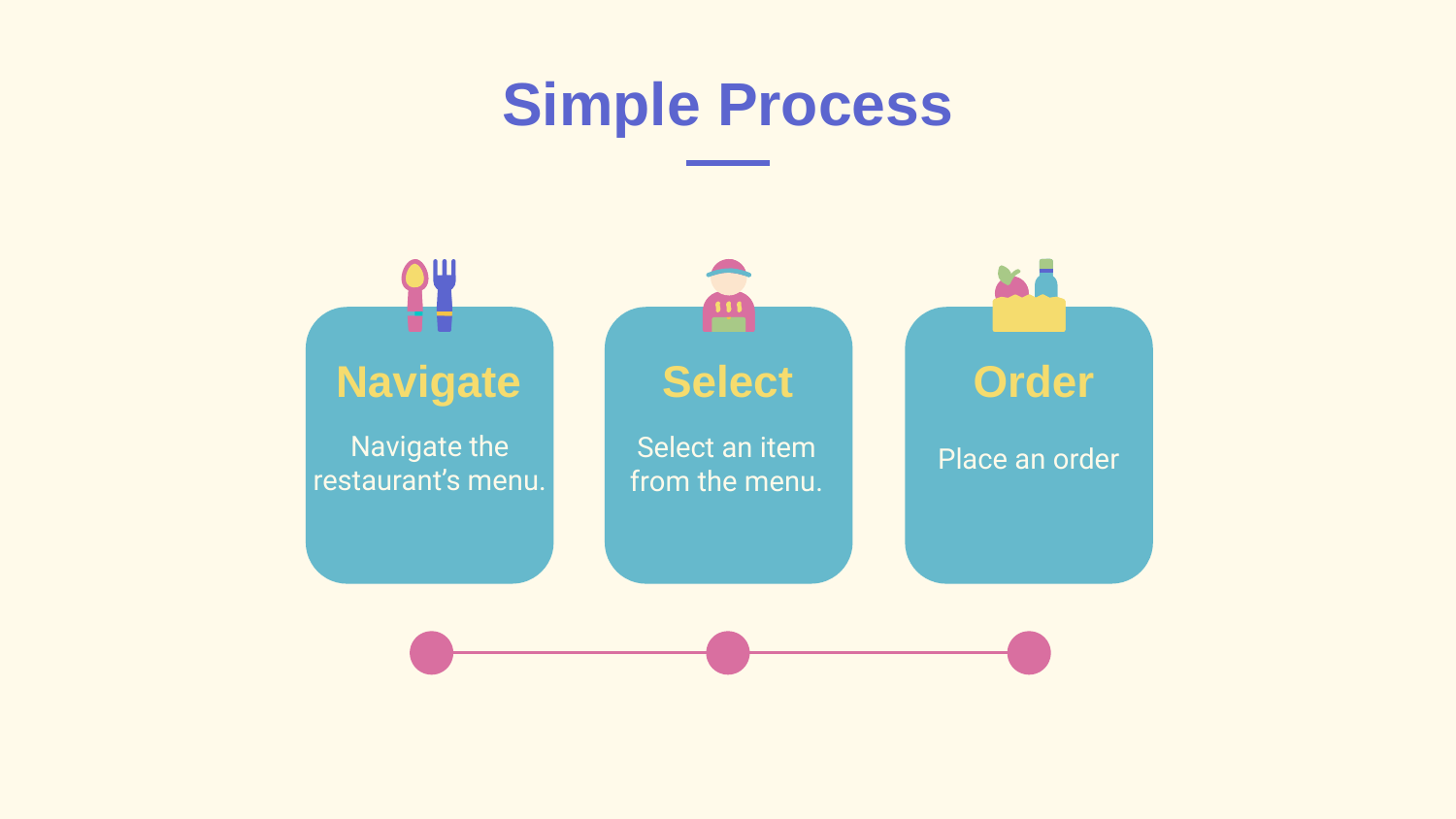

# Simple Process

Navigate
Order
Select
Navigate the restaurant’s menu.
Place an order

Select an item from the menu.